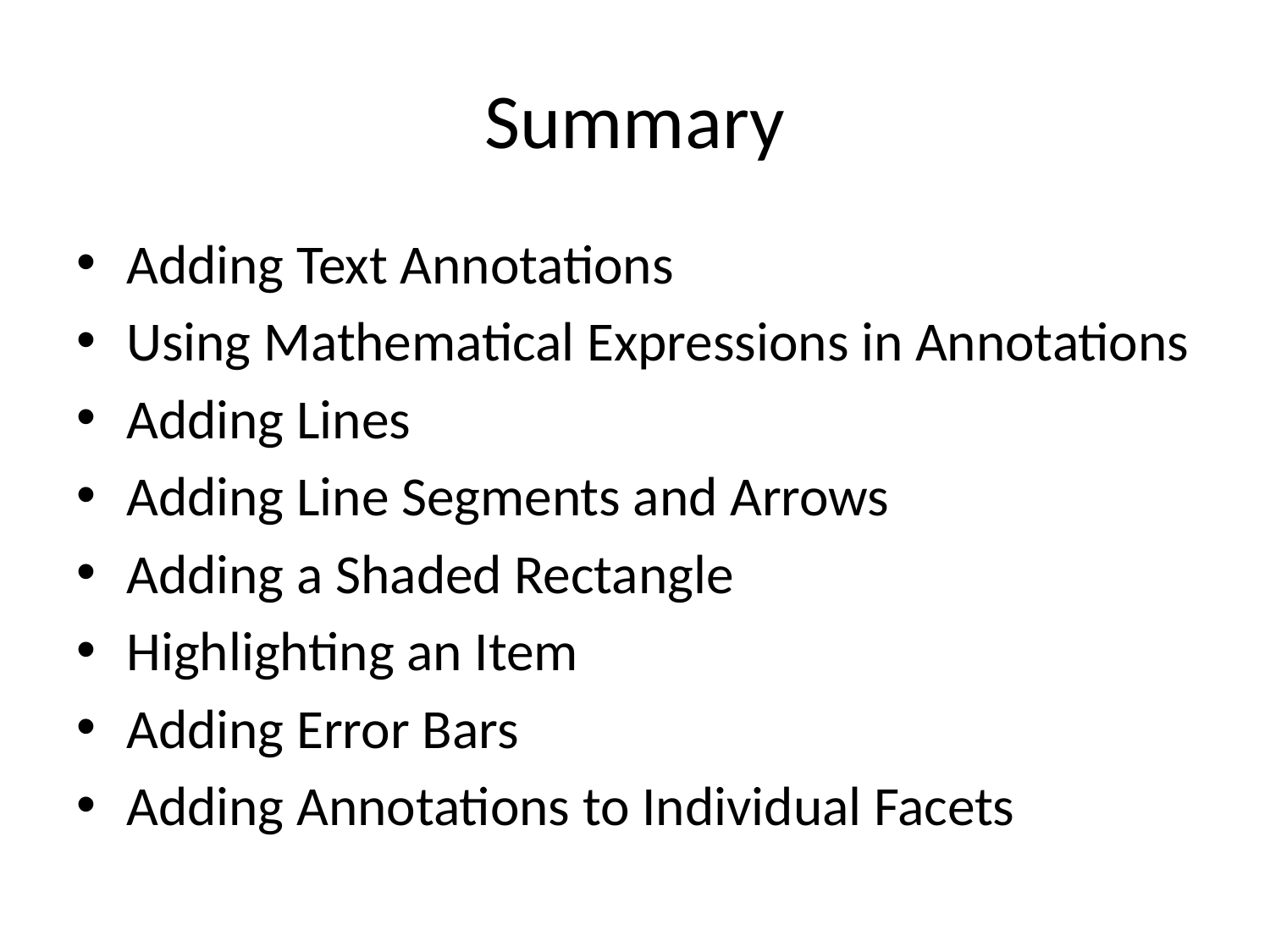

# Summary
Adding Text Annotations
Using Mathematical Expressions in Annotations
Adding Lines
Adding Line Segments and Arrows
Adding a Shaded Rectangle
Highlighting an Item
Adding Error Bars
Adding Annotations to Individual Facets